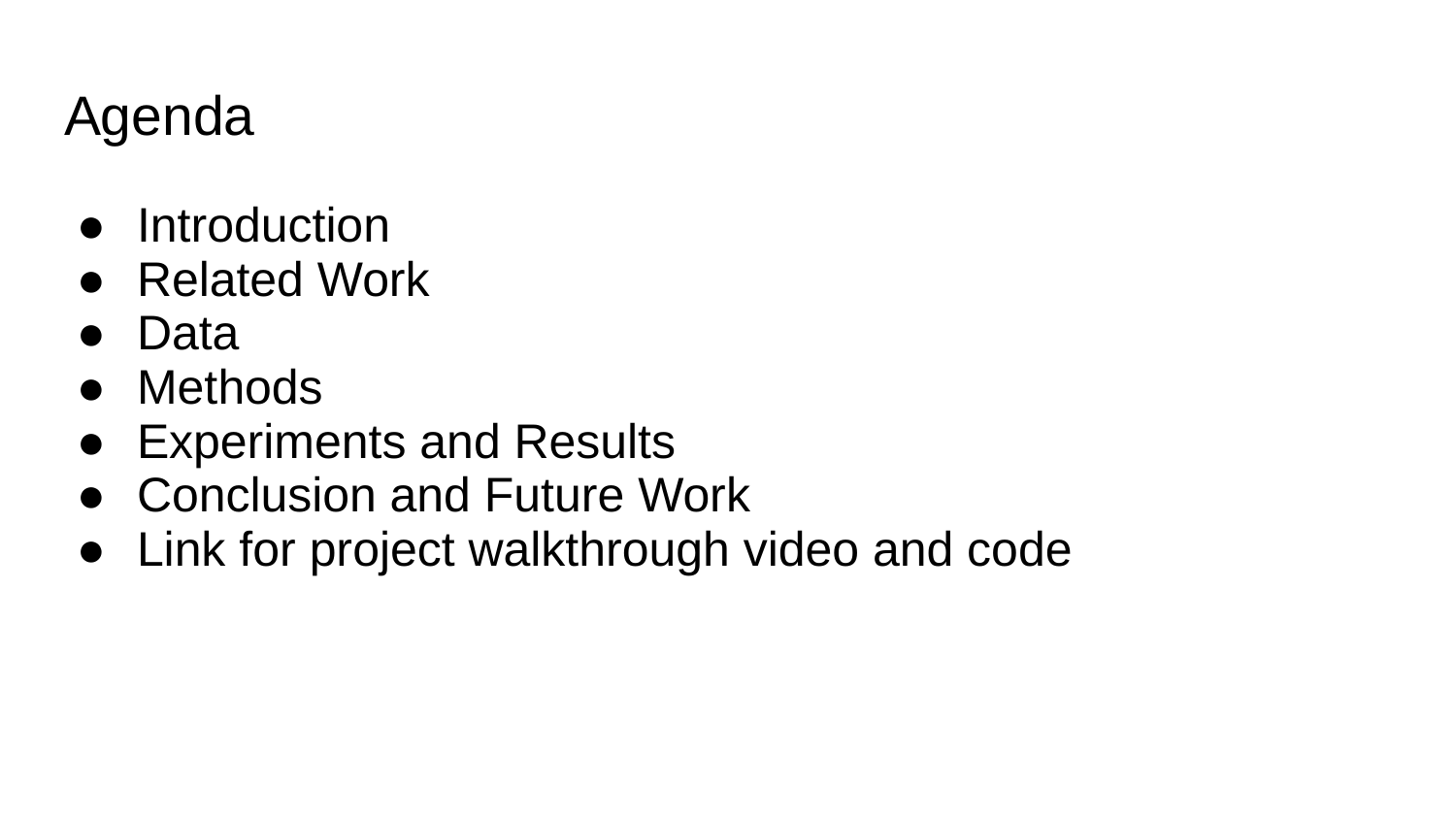

# Agenda
Introduction
Related Work
Data
Methods
Experiments and Results
Conclusion and Future Work
Link for project walkthrough video and code